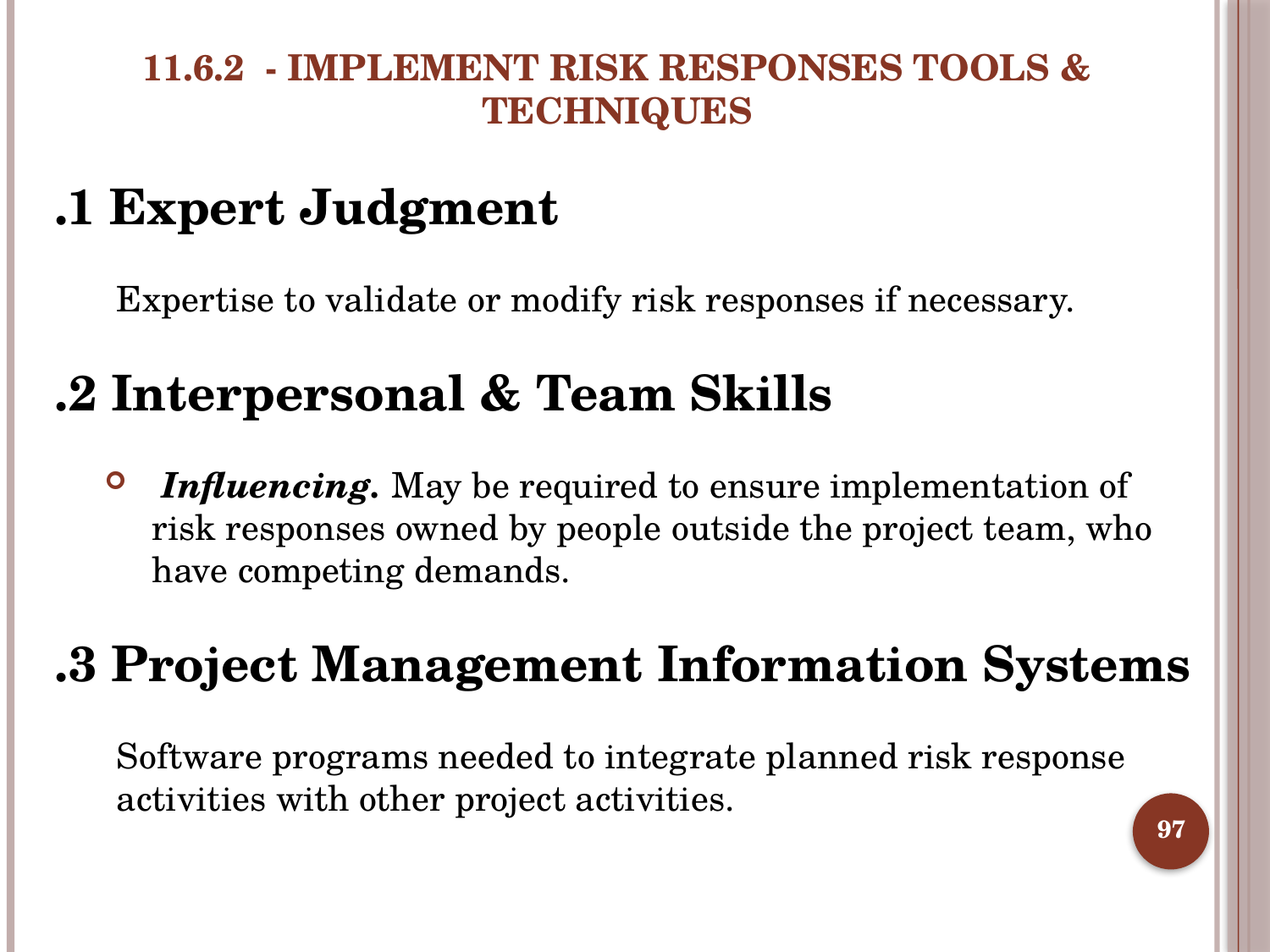

# 11.6.2  - IMPLEMENT RISK RESPONSES TOOLS & TECHNIQUES
.1 Expert Judgment
Expertise to validate or modify risk responses if necessary.
.2 Interpersonal & Team Skills
 Influencing. May be required to ensure implementation of risk responses owned by people outside the project team, who have competing demands.
.3 Project Management Information Systems
Software programs needed to integrate planned risk response activities with other project activities.
97